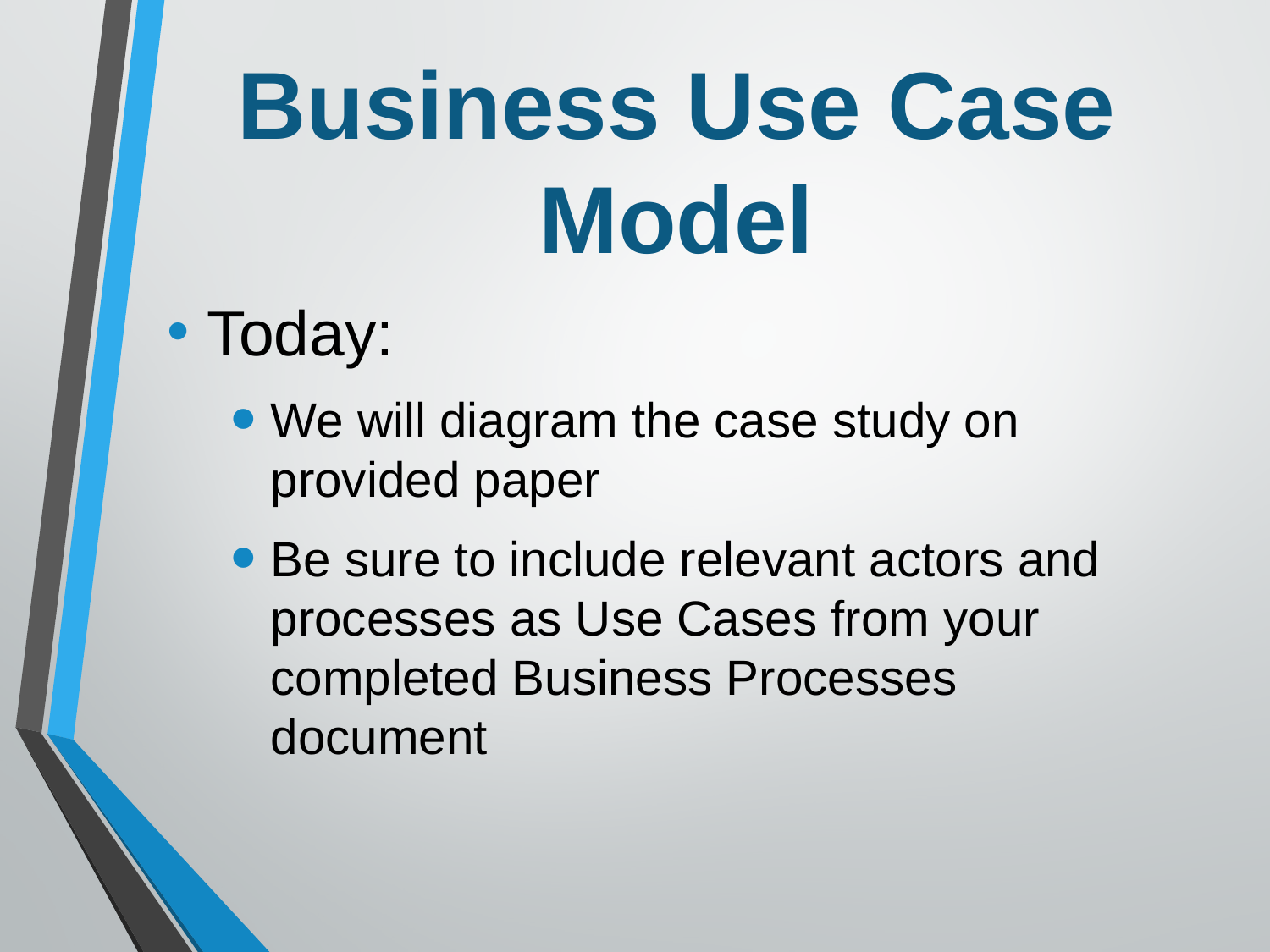

# Business Use Case Model
Today:
We will diagram the case study on provided paper
Be sure to include relevant actors and processes as Use Cases from your completed Business Processes document